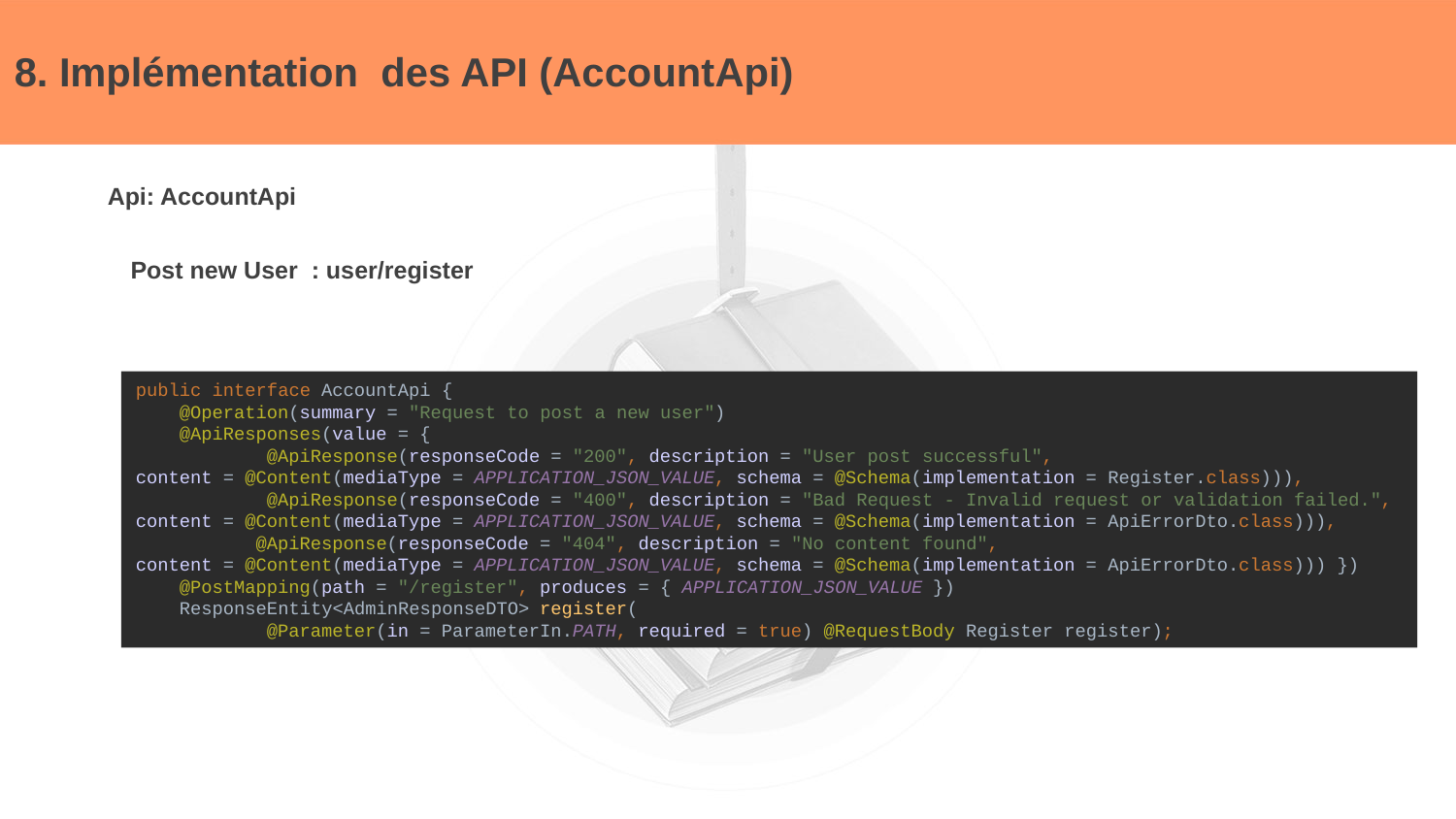

# 8. Implémentation  des API (AccountApi)
Api: AccountApi

Post new User  : user/register
public interface AccountApi {
    @Operation(summary = "Request to post a new user")
    @ApiResponses(value = {
            @ApiResponse(responseCode = "200", description = "User post successful",
content = @Content(mediaType = APPLICATION_JSON_VALUE, schema = @Schema(implementation = Register.class))),
            @ApiResponse(responseCode = "400", description = "Bad Request - Invalid request or validation failed.",
content = @Content(mediaType = APPLICATION_JSON_VALUE, schema = @Schema(implementation = ApiErrorDto.class))),
           @ApiResponse(responseCode = "404", description = "No content found",
content = @Content(mediaType = APPLICATION_JSON_VALUE, schema = @Schema(implementation = ApiErrorDto.class))) })
    @PostMapping(path = "/register", produces = { APPLICATION_JSON_VALUE })
    ResponseEntity<AdminResponseDTO> register(
            @Parameter(in = ParameterIn.PATH, required = true) @RequestBody Register register);